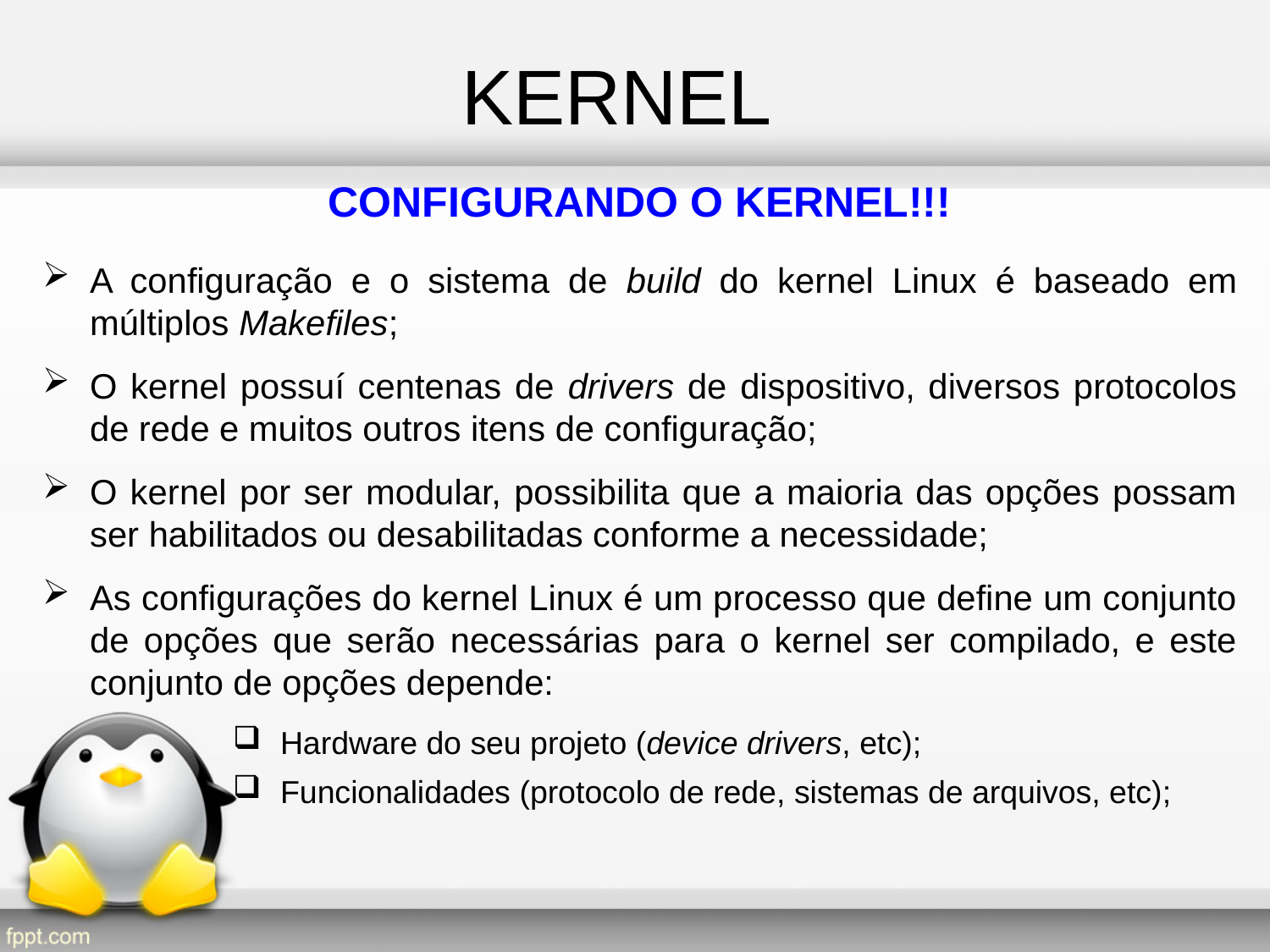

KERNEL
CONFIGURANDO O KERNEL!!!
A configuração e o sistema de build do kernel Linux é baseado em múltiplos Makefiles;
O kernel possuí centenas de drivers de dispositivo, diversos protocolos de rede e muitos outros itens de configuração;
O kernel por ser modular, possibilita que a maioria das opções possam ser habilitados ou desabilitadas conforme a necessidade;
As configurações do kernel Linux é um processo que define um conjunto de opções que serão necessárias para o kernel ser compilado, e este conjunto de opções depende:
Hardware do seu projeto (device drivers, etc);
Funcionalidades (protocolo de rede, sistemas de arquivos, etc);